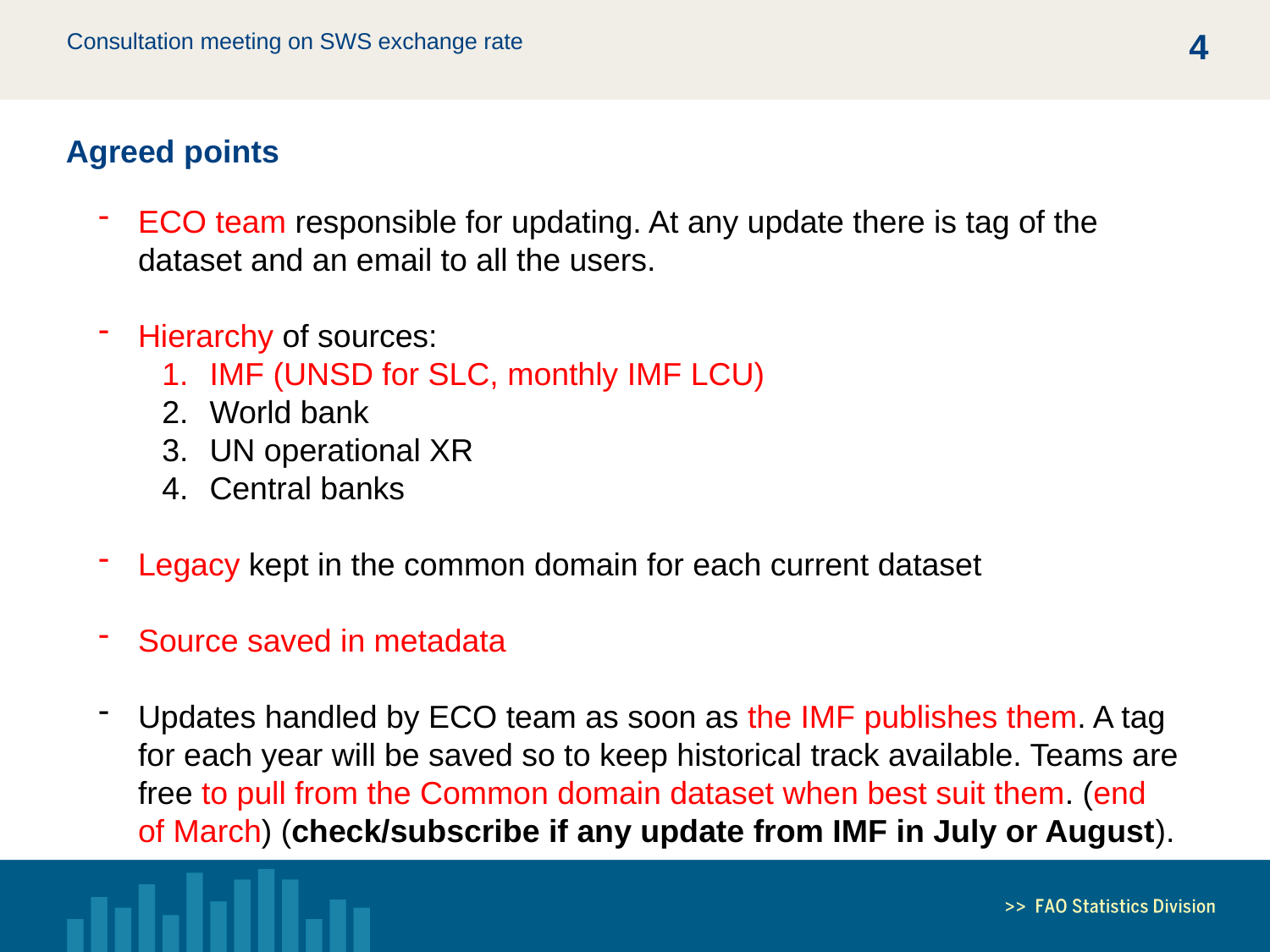

4
Agreed points
ECO team responsible for updating. At any update there is tag of the dataset and an email to all the users.

Hierarchy of sources:
IMF (UNSD for SLC, monthly IMF LCU)
World bank
UN operational XR
Central banks

Legacy kept in the common domain for each current dataset

Source saved in metadata

Updates handled by ECO team as soon as the IMF publishes them. A tag for each year will be saved so to keep historical track available. Teams are free to pull from the Common domain dataset when best suit them. (end of March) (check/subscribe if any update from IMF in July or August).